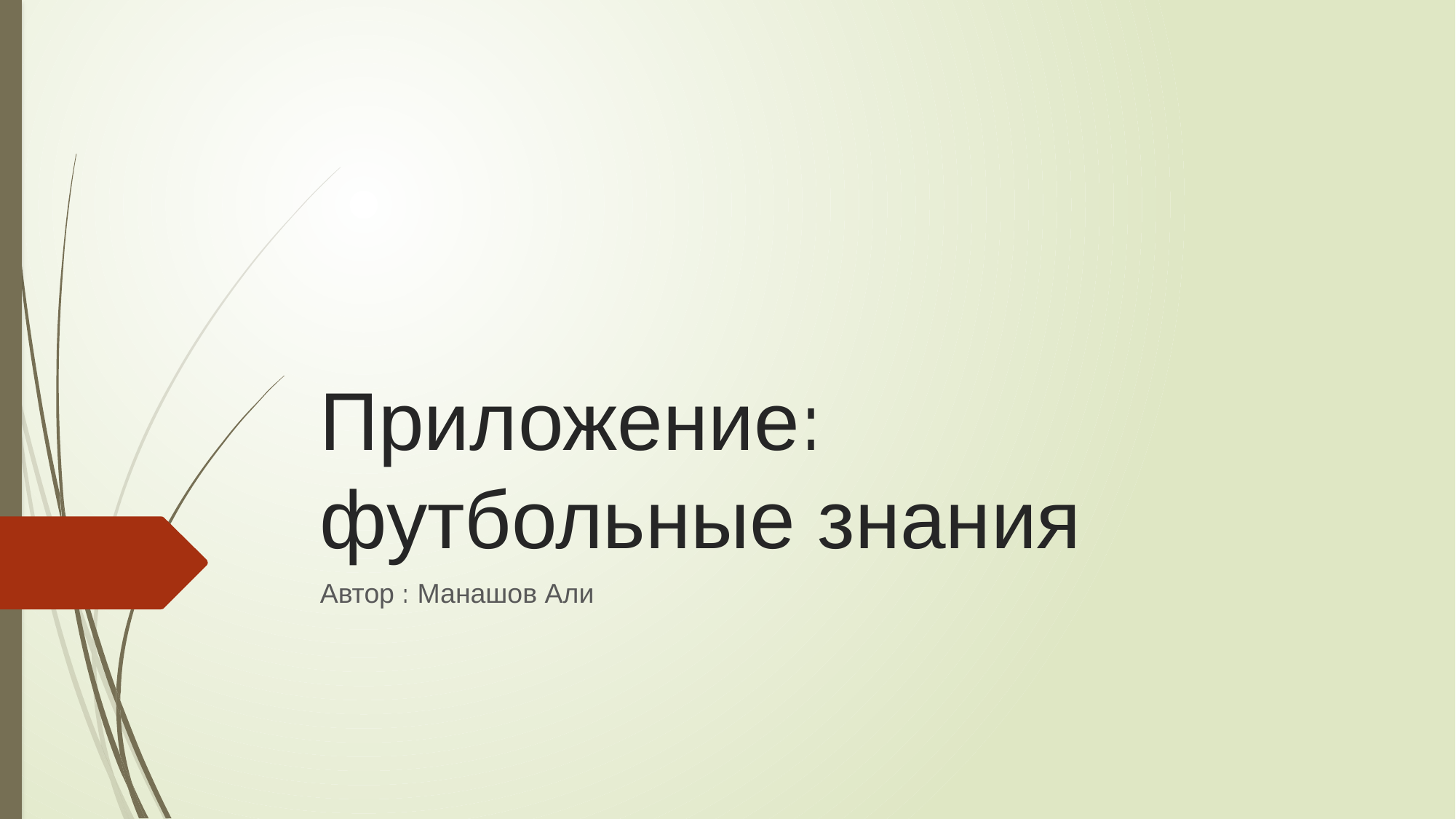

# Приложение: футбольные знания
Автор : Манашов Али